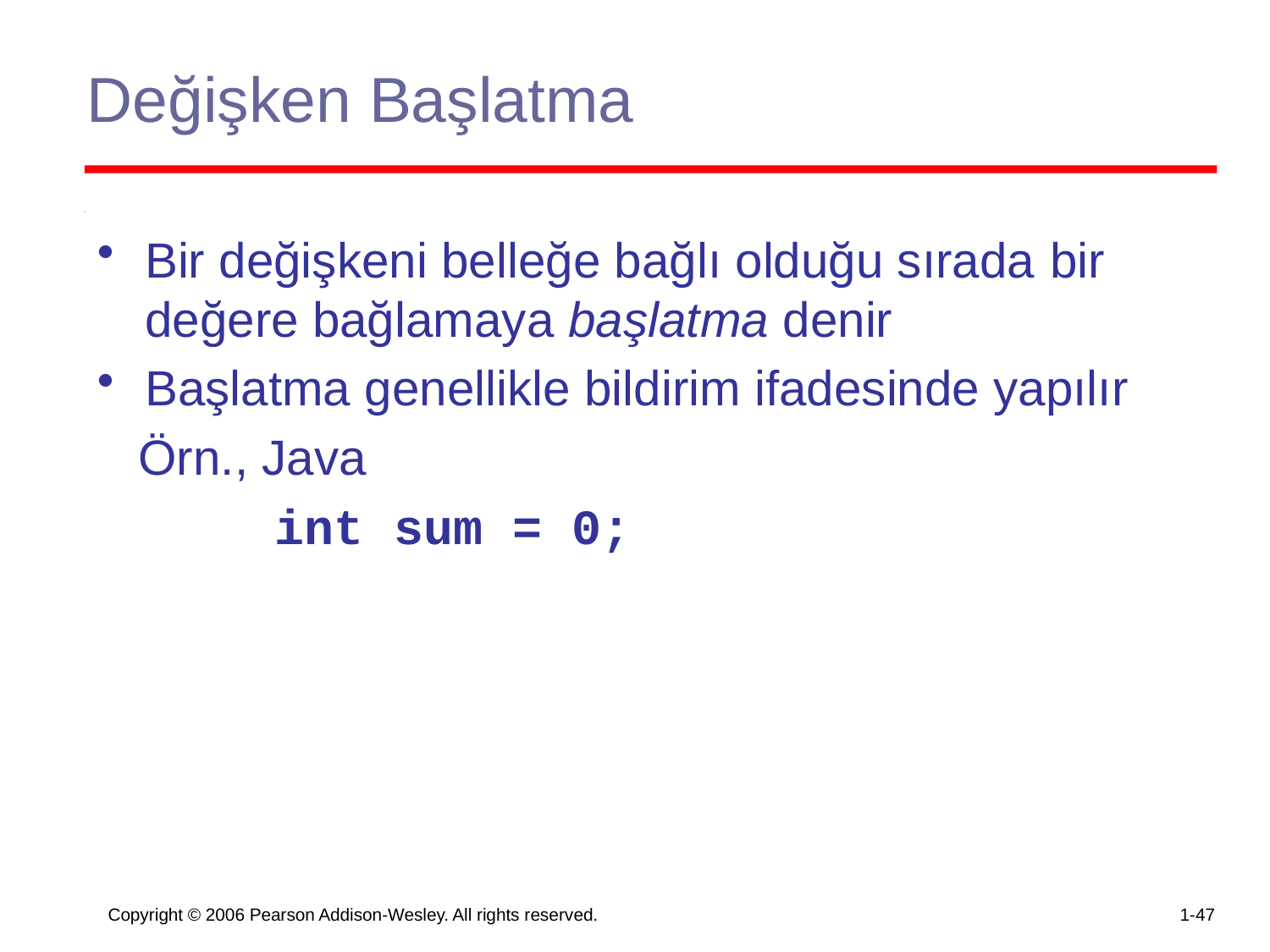

# Değişken Başlatma
Bir değişkeni belleğe bağlı olduğu sırada bir değere bağlamaya başlatma denir
Başlatma genellikle bildirim ifadesinde yapılır
   Örn., Java
      int sum = 0;
Copyright © 2006 Pearson Addison-Wesley. All rights reserved.
1-47